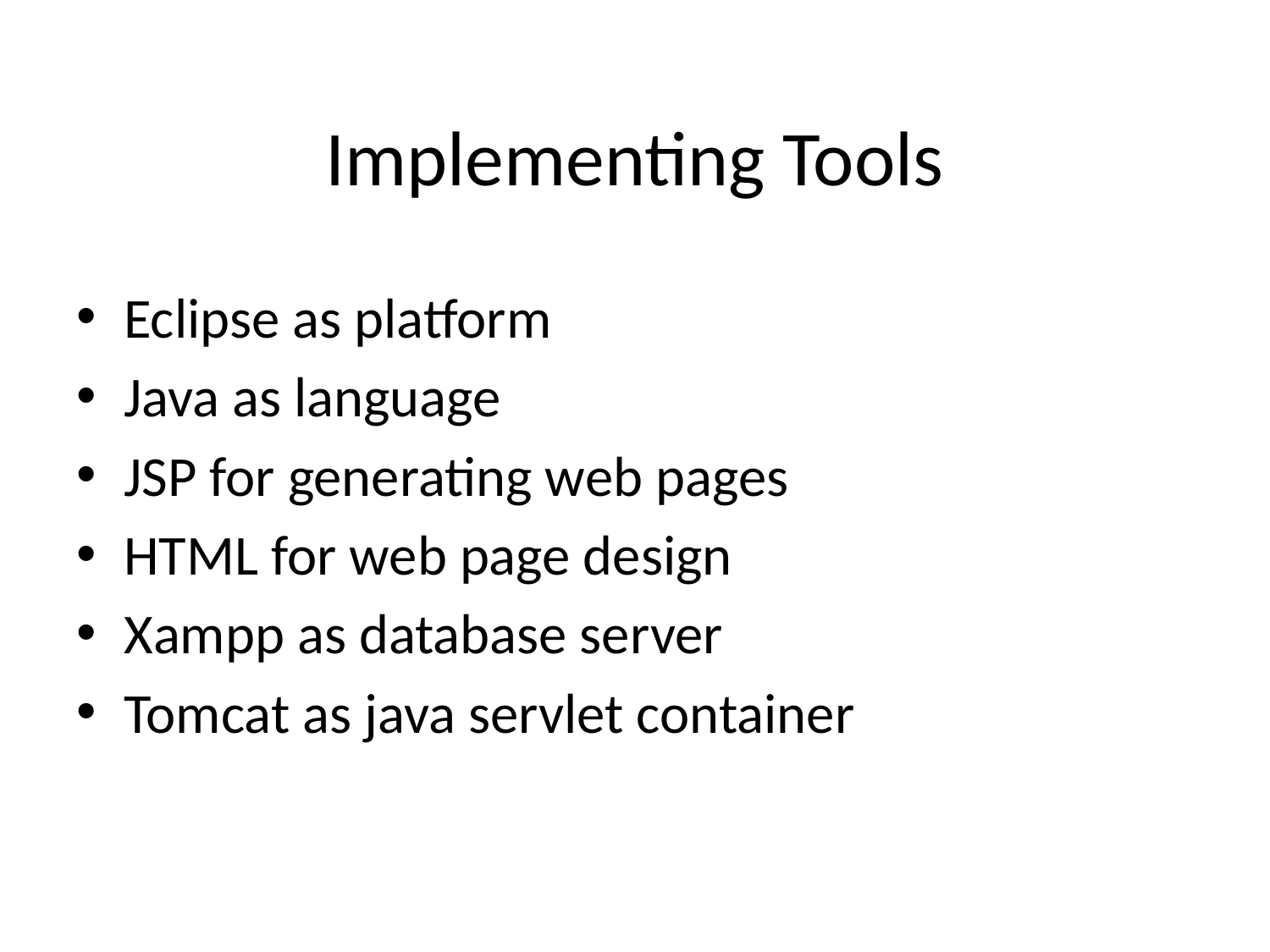

# Implementing Tools
Eclipse as platform
Java as language
JSP for generating web pages
HTML for web page design
Xampp as database server
Tomcat as java servlet container